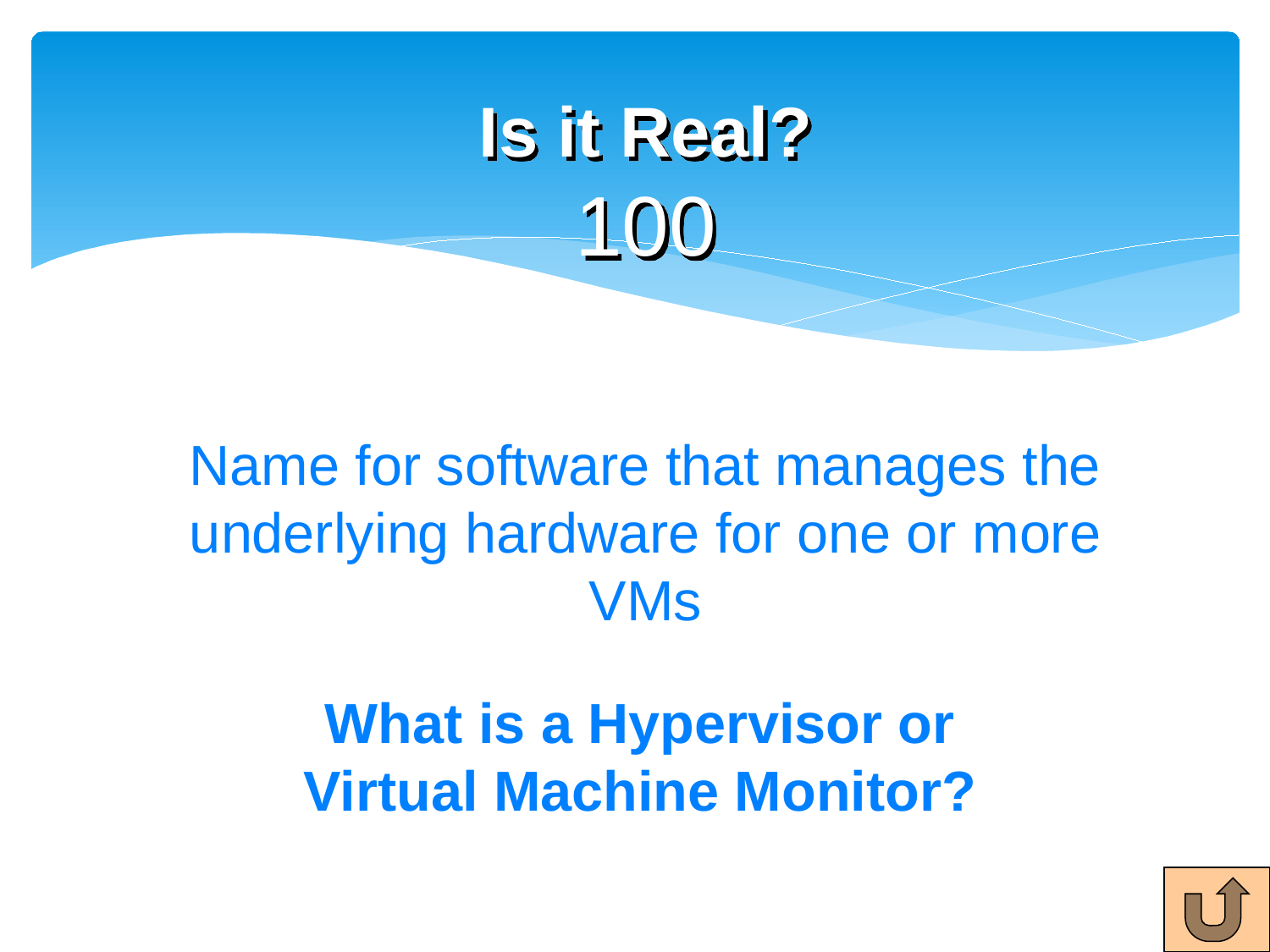

# Is it Real? 100
Name for software that manages the underlying hardware for one or more VMs
What is a Hypervisor or Virtual Machine Monitor?